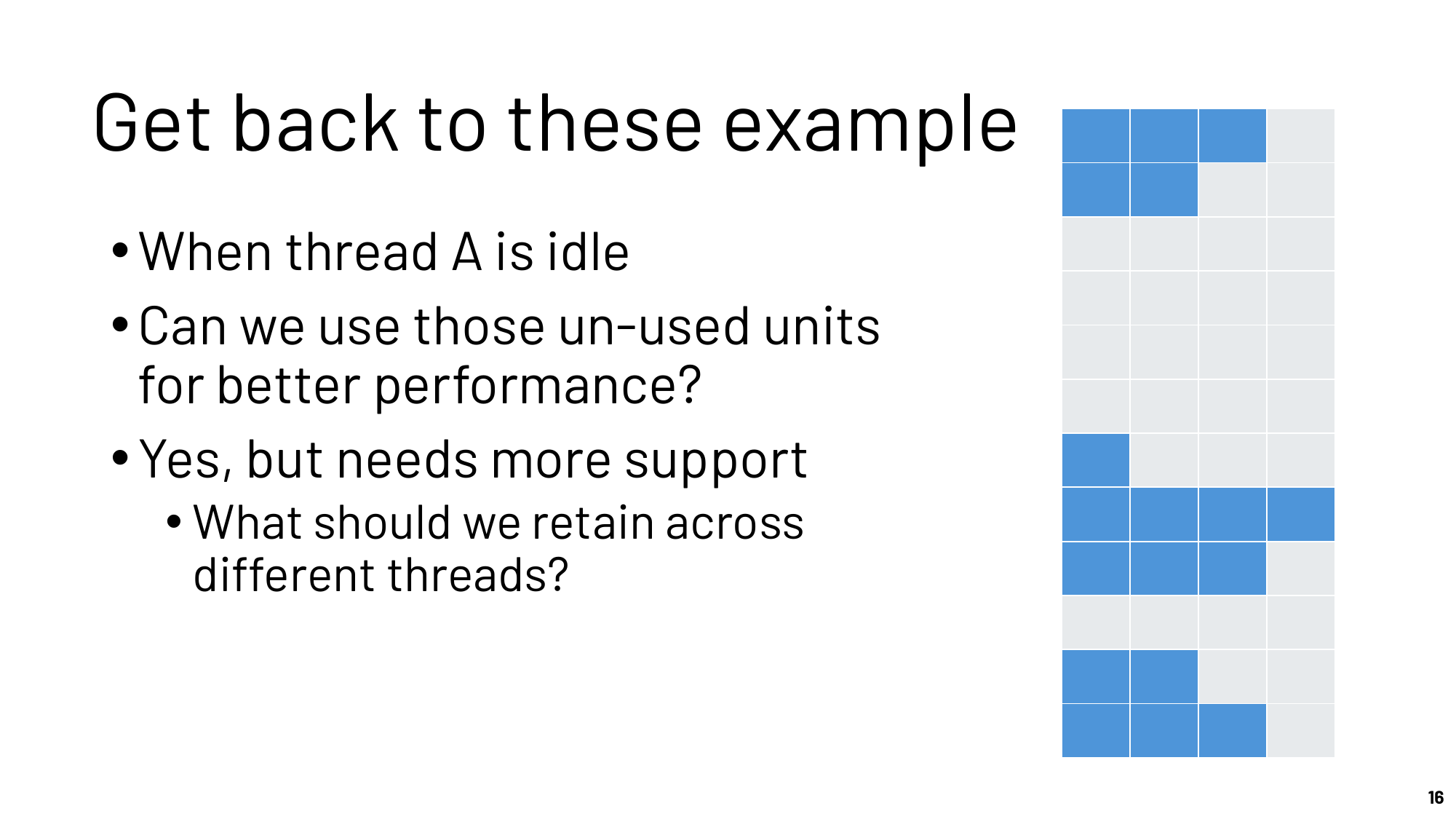

# Get back to these example
|  |  |  |  |
| --- | --- | --- | --- |
|  |  |  |  |
|  |  |  |  |
|  |  |  |  |
|  |  |  |  |
|  |  |  |  |
|  |  |  |  |
|  |  |  |  |
|  |  |  |  |
|  |  |  |  |
|  |  |  |  |
|  |  |  |  |
When thread A is idle
Can we use those un-used units for better performance?
Yes, but needs more support
What should we retain across different threads?
16